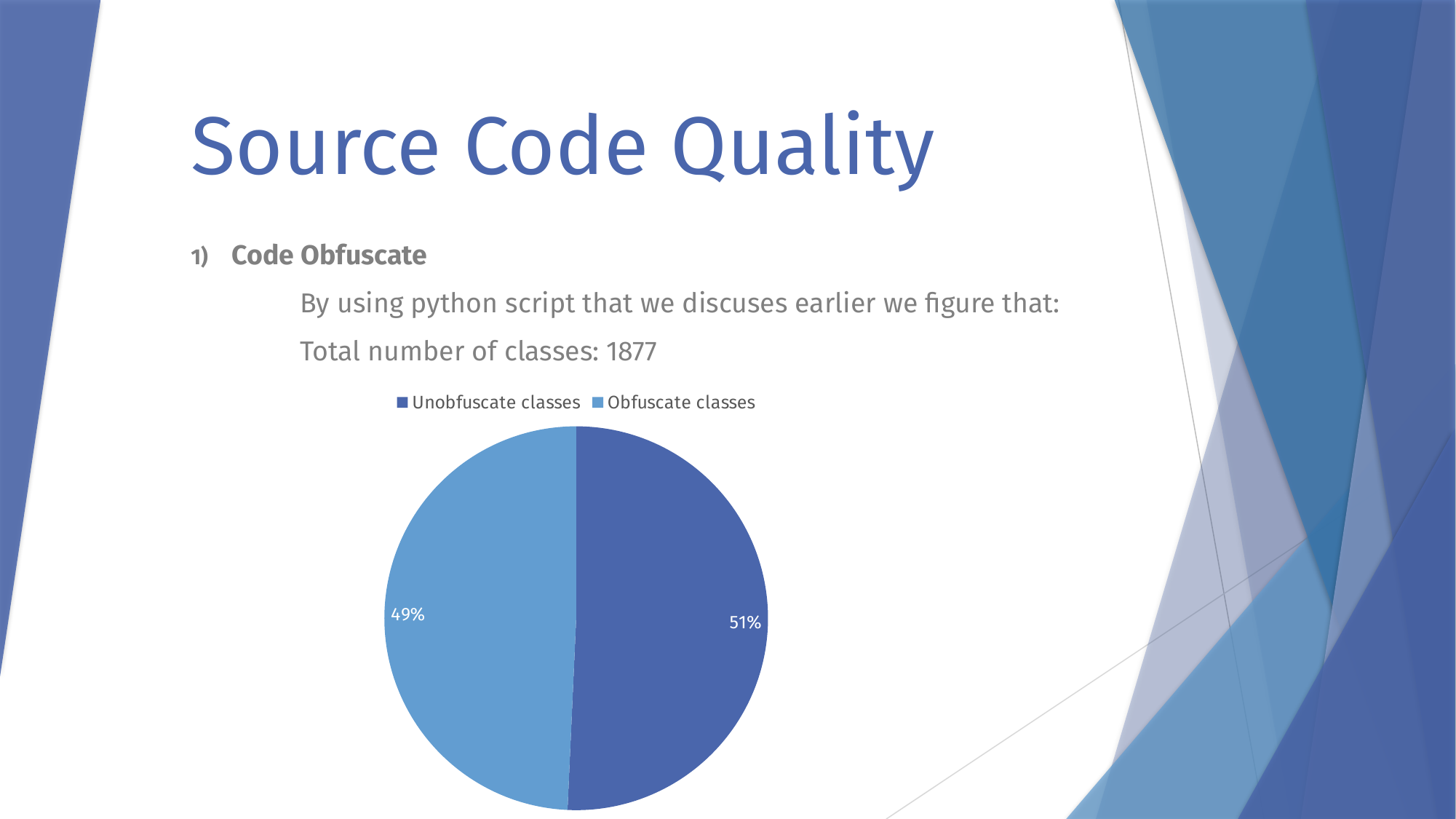

# Source Code Quality
Code Obfuscate
	By using python script that we discuses earlier we figure that:
	Total number of classes: 1877

### Chart

| Category | Sales |
|---|---|
| Unobfuscate classes | 952.0 |
| Obfuscate classes | 925.0 |